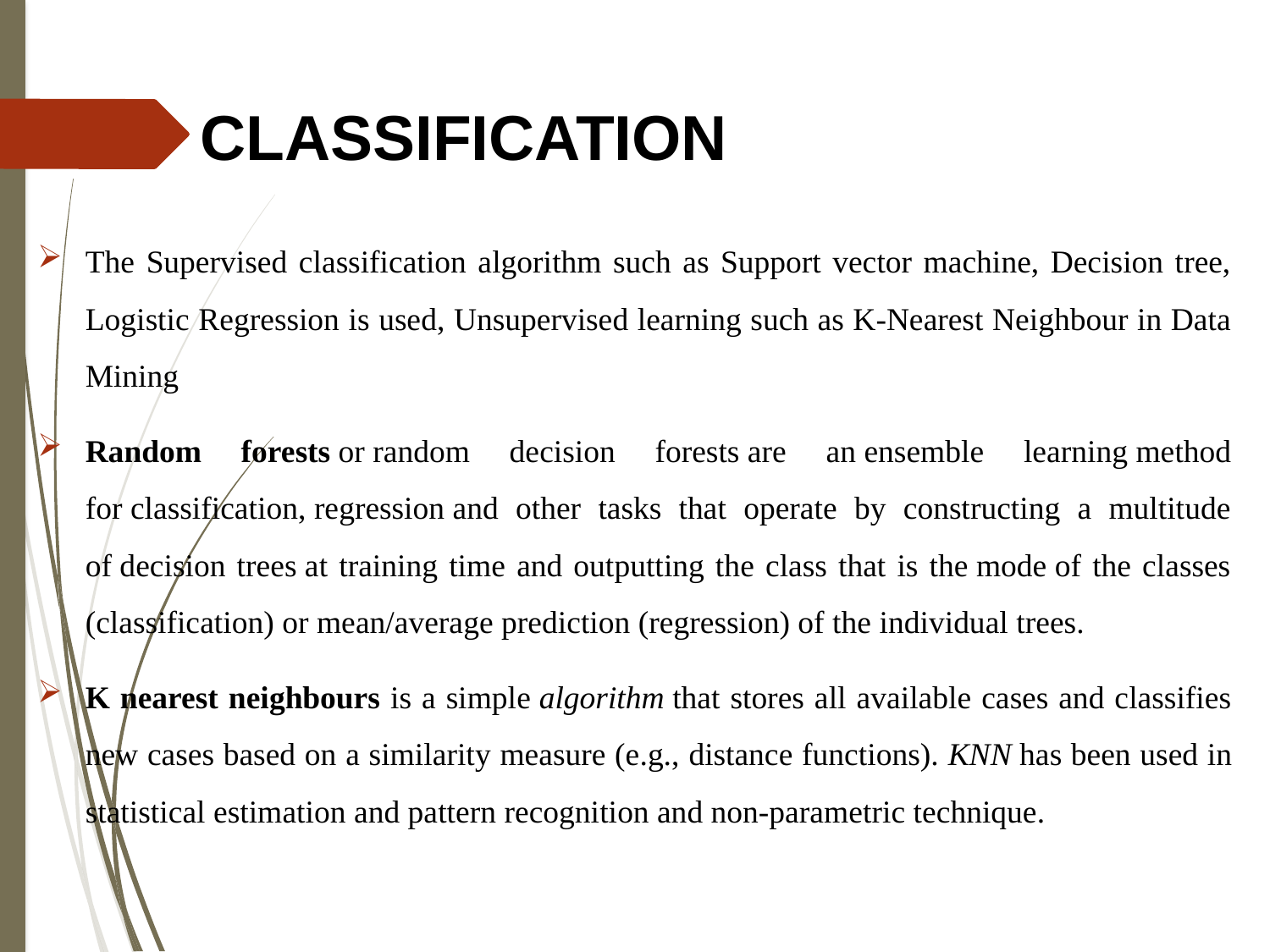

# CLASSIFICATION
The Supervised classification algorithm such as Support vector machine, Decision tree, Logistic Regression is used, Unsupervised learning such as K-Nearest Neighbour in Data Mining
Random forests or random decision forests are an ensemble learning method for classification, regression and other tasks that operate by constructing a multitude of decision trees at training time and outputting the class that is the mode of the classes (classification) or mean/average prediction (regression) of the individual trees.
K nearest neighbours is a simple algorithm that stores all available cases and classifies new cases based on a similarity measure (e.g., distance functions). KNN has been used in statistical estimation and pattern recognition and non-parametric technique.